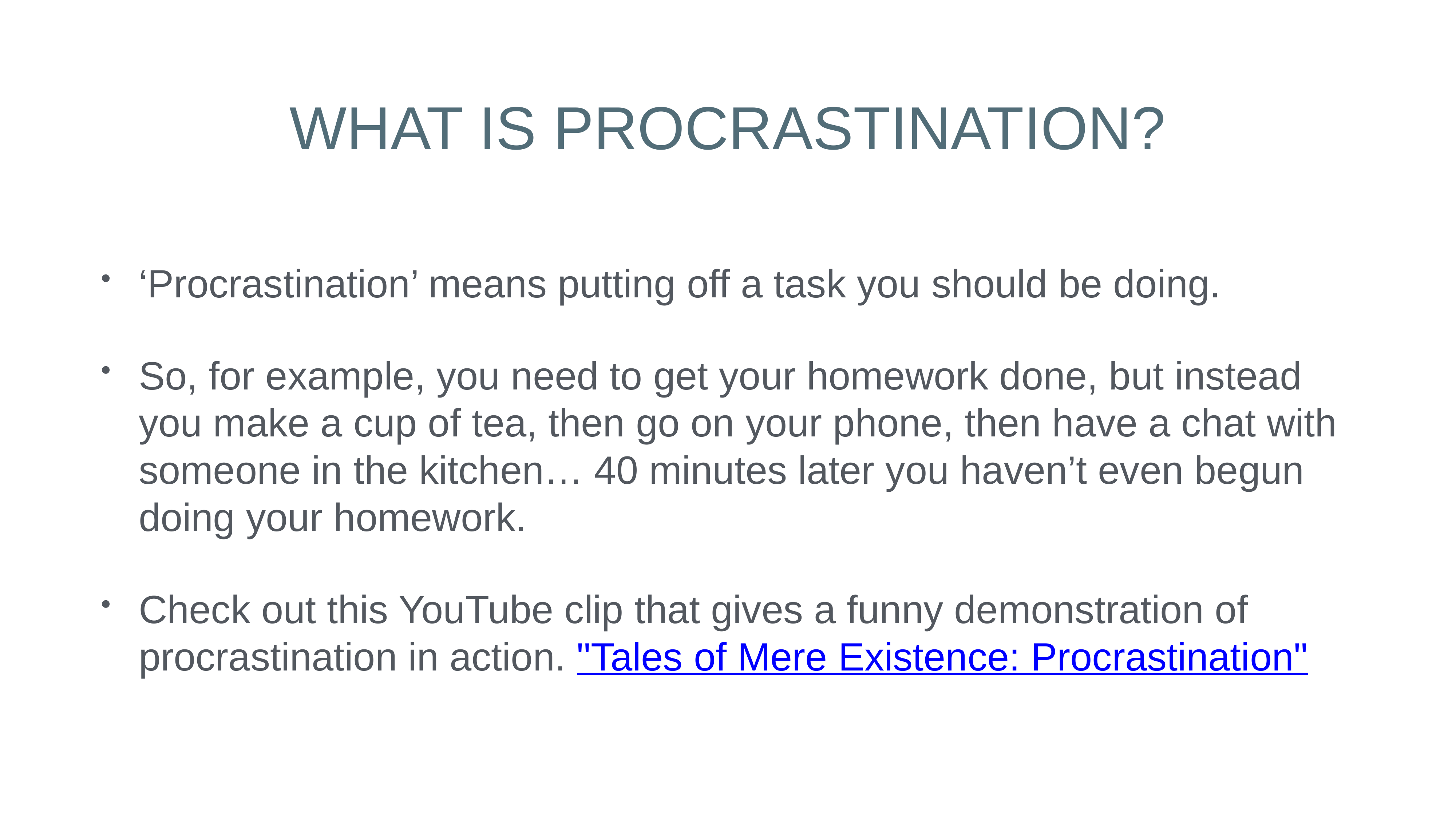

# WHAT IS PROCRASTINATION?
‘Procrastination’ means putting off a task you should be doing.
So, for example, you need to get your homework done, but instead you make a cup of tea, then go on your phone, then have a chat with someone in the kitchen… 40 minutes later you haven’t even begun doing your homework.
Check out this YouTube clip that gives a funny demonstration of procrastination in action. "Tales of Mere Existence: Procrastination"